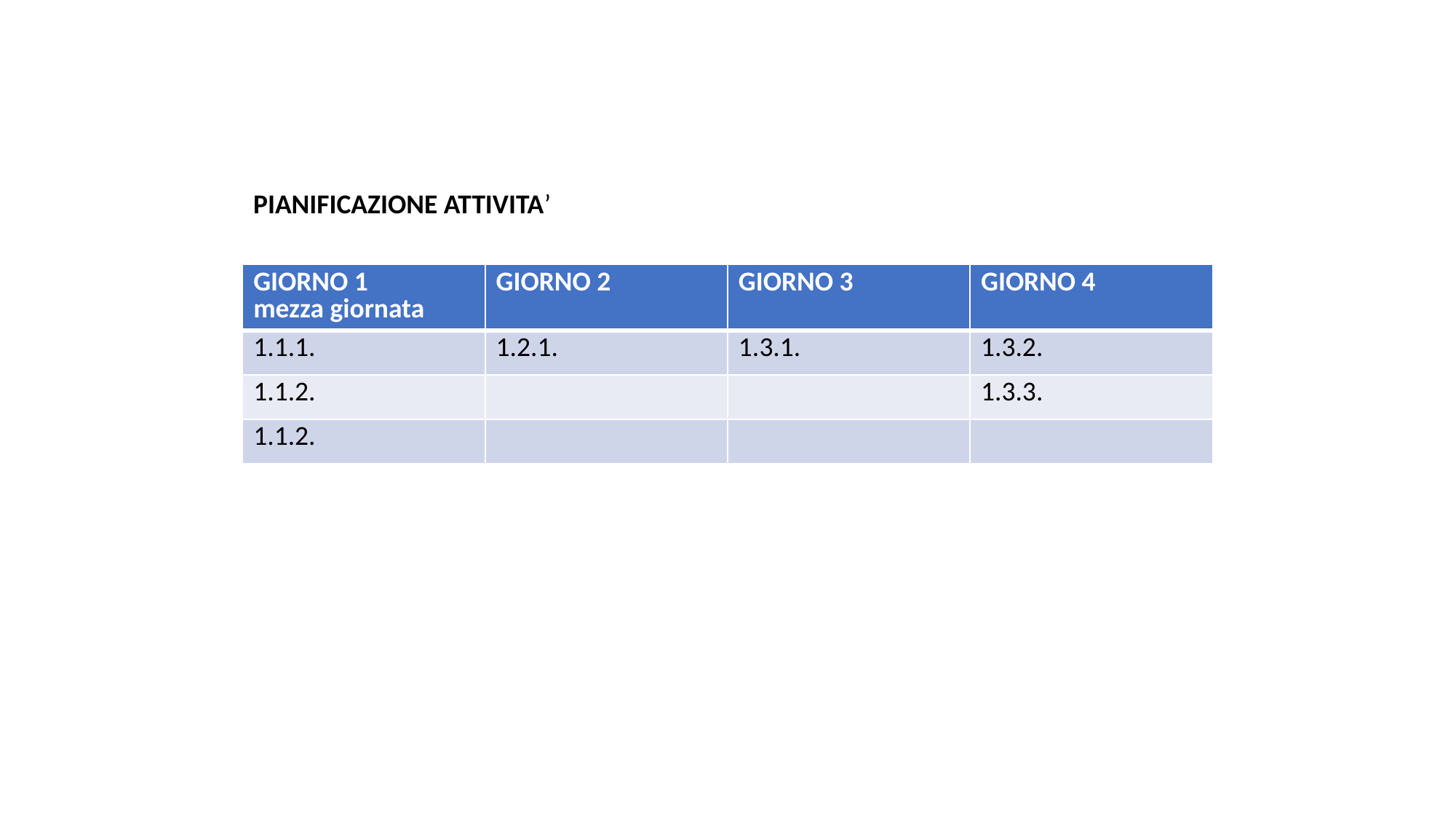

PIANIFICAZIONE ATTIVITA’
| GIORNO 1 mezza giornata | GIORNO 2 | GIORNO 3 | GIORNO 4 |
| --- | --- | --- | --- |
| 1.1.1. | 1.2.1. | 1.3.1. | 1.3.2. |
| 1.1.2. |  |  | 1.3.3. |
| 1.1.2. |  |  |  |